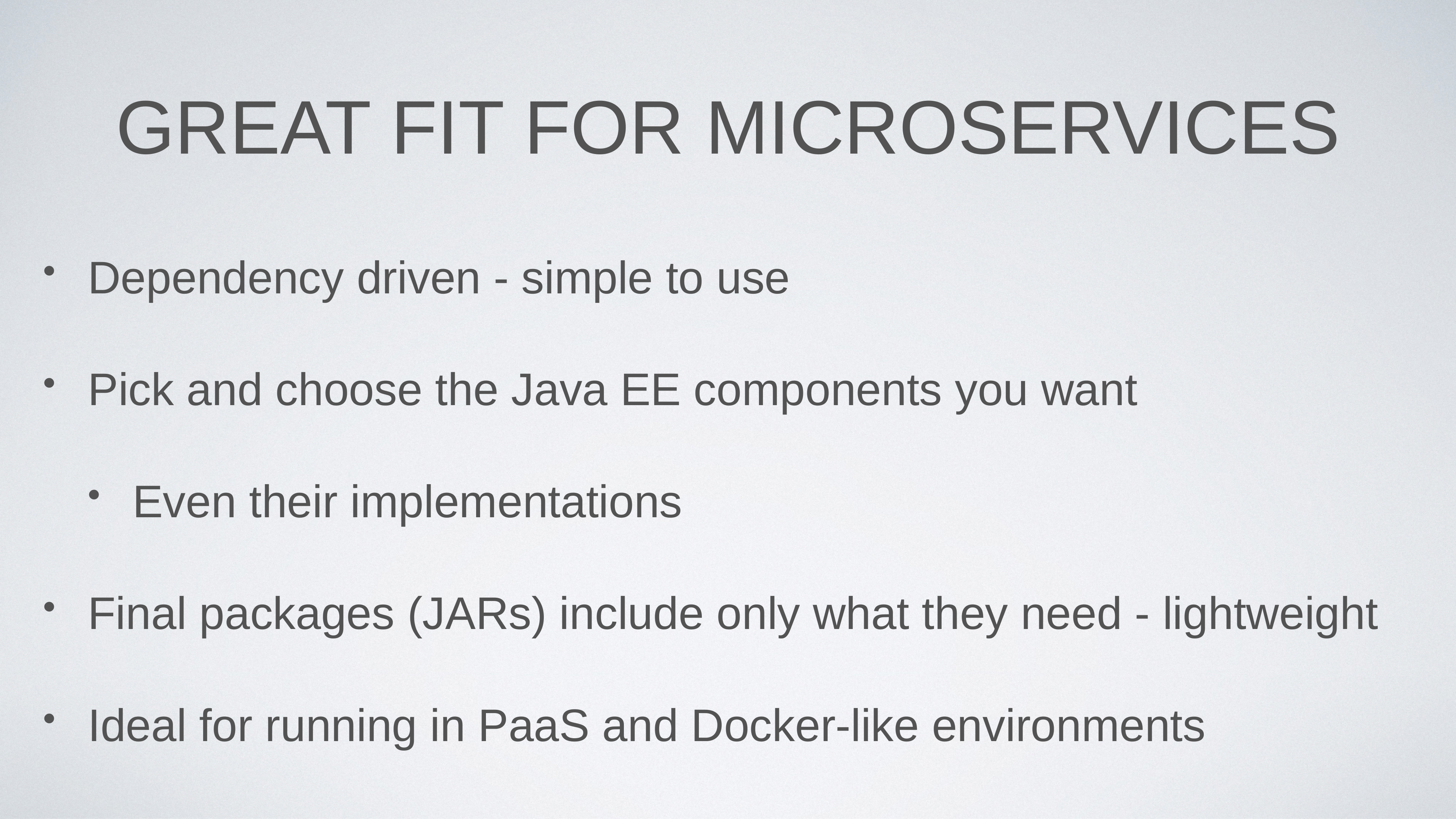

# Great fit for microservices
Dependency driven - simple to use
Pick and choose the Java EE components you want
Even their implementations
Final packages (JARs) include only what they need - lightweight
Ideal for running in PaaS and Docker-like environments